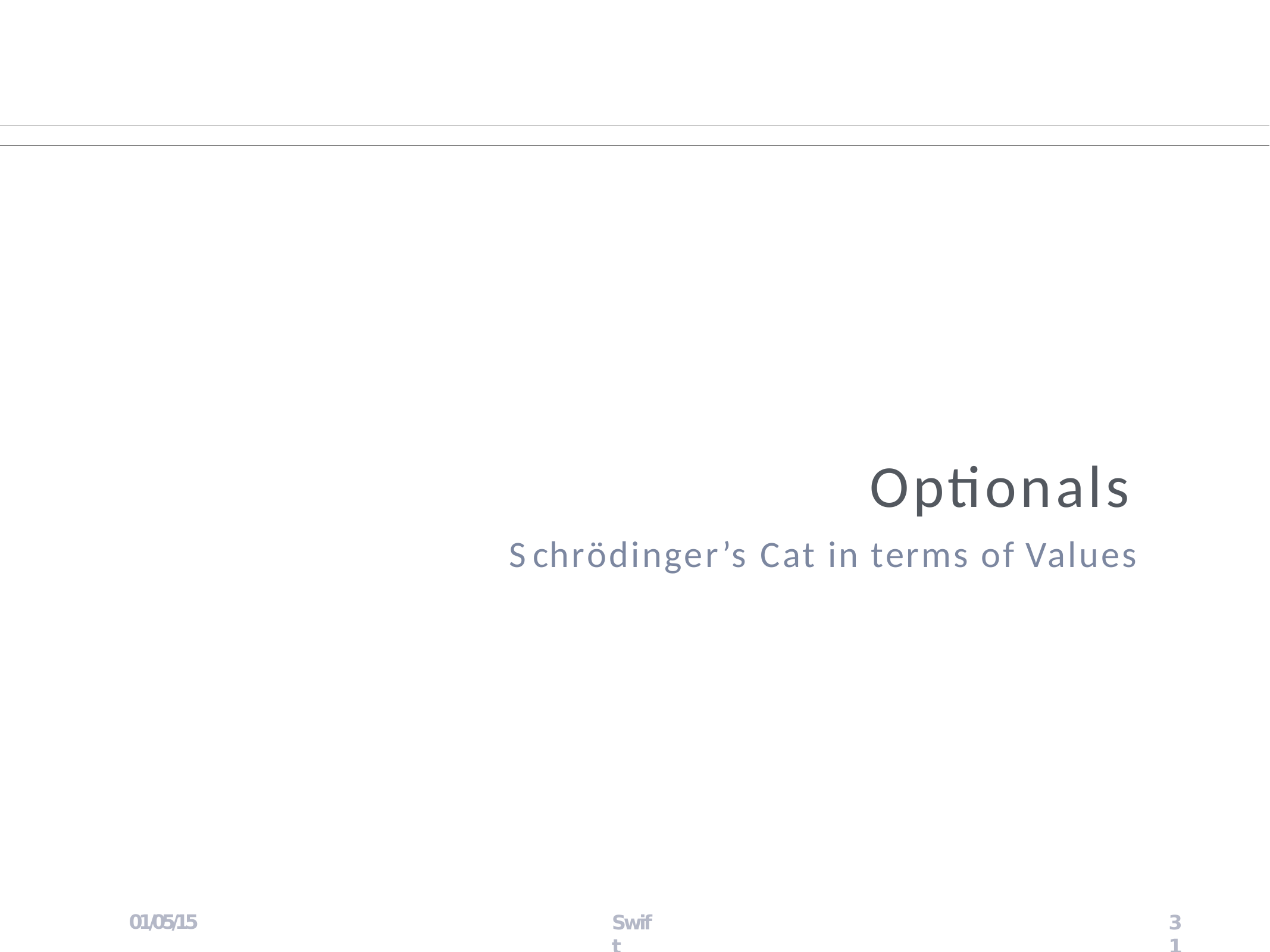

Optionals
Schrödinger’s Cat in terms of Values
01/05/15
Swift
31